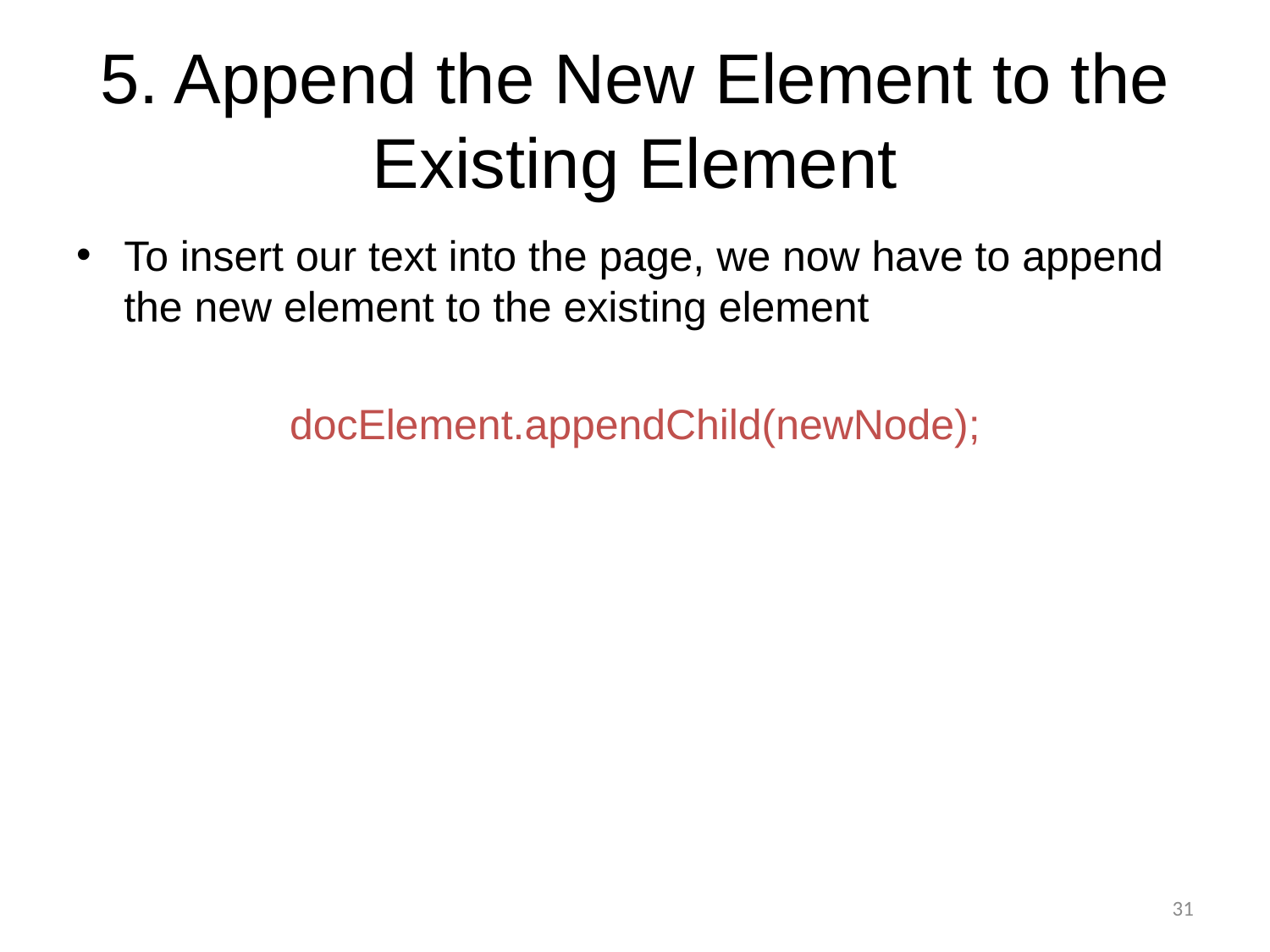

# 5. Append the New Element to the Existing Element
To insert our text into the page, we now have to append the new element to the existing element

docElement.appendChild(newNode);
31